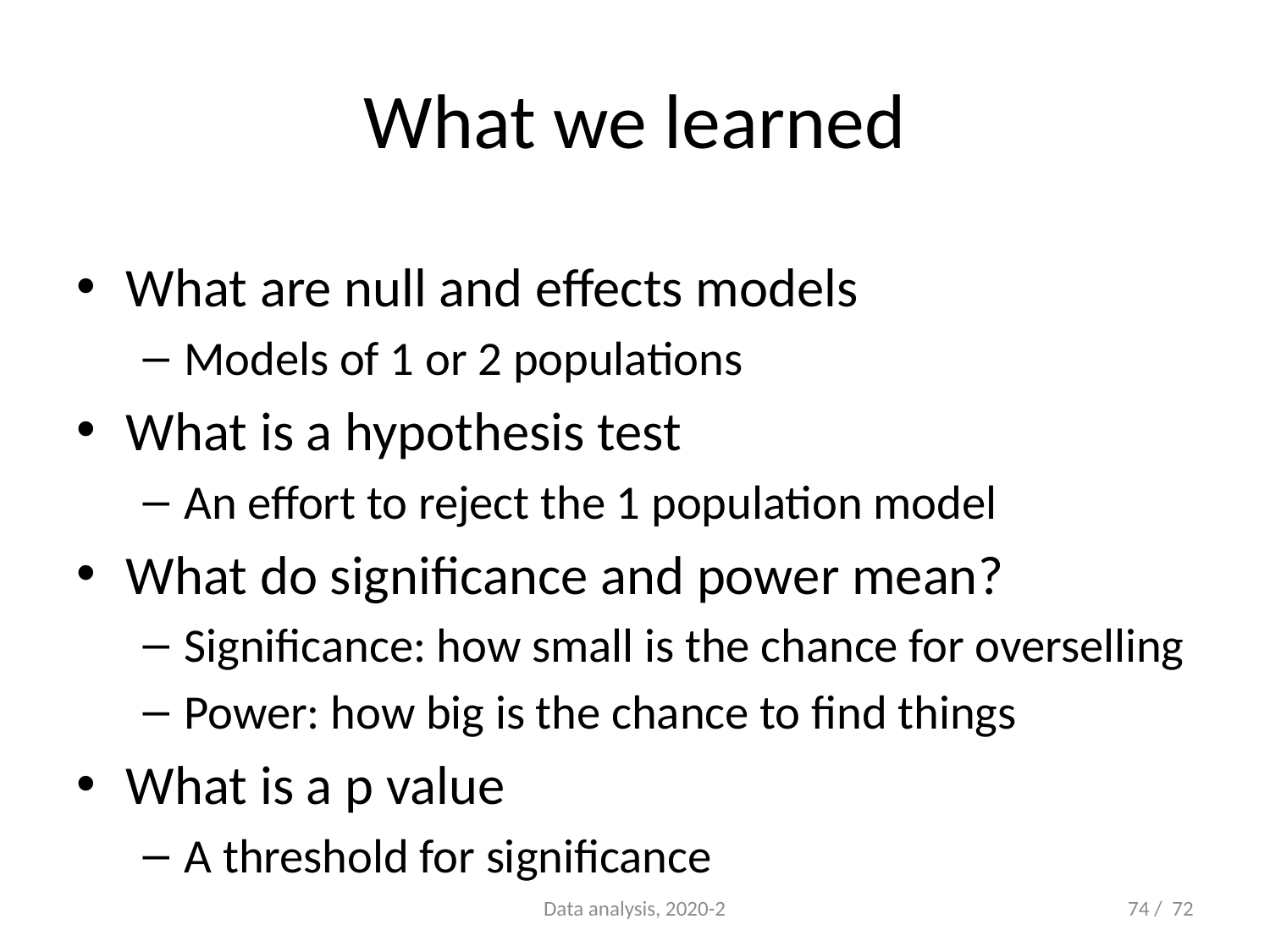

# What we learned
What are null and effects models
Models of 1 or 2 populations
What is a hypothesis test
An effort to reject the 1 population model
What do significance and power mean?
Significance: how small is the chance for overselling
Power: how big is the chance to find things
What is a p value
A threshold for significance
Data analysis, 2020-2
74 /  72